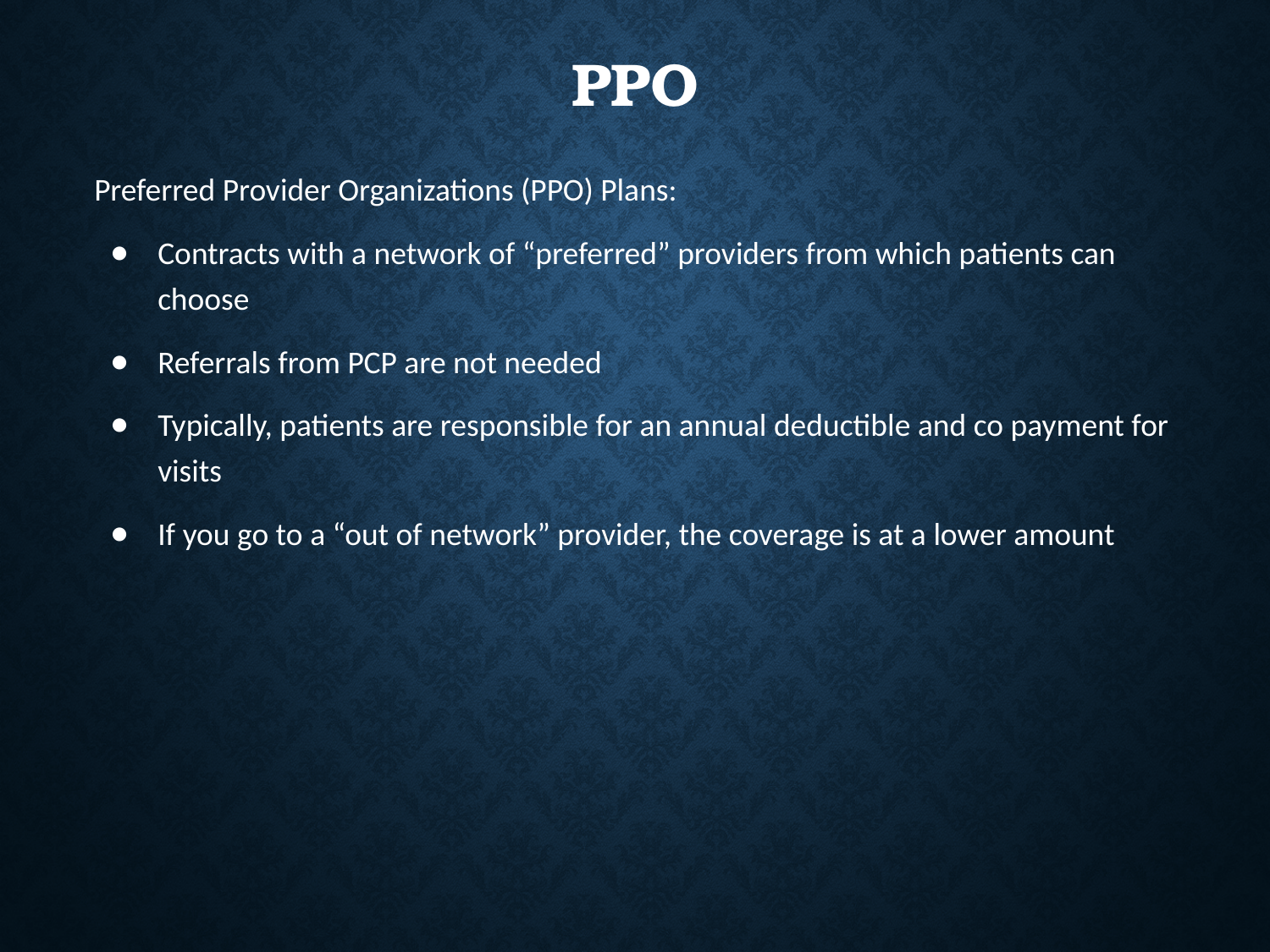

# PPO
Preferred Provider Organizations (PPO) Plans:
Contracts with a network of “preferred” providers from which patients can choose
Referrals from PCP are not needed
Typically, patients are responsible for an annual deductible and co payment for visits
If you go to a “out of network” provider, the coverage is at a lower amount